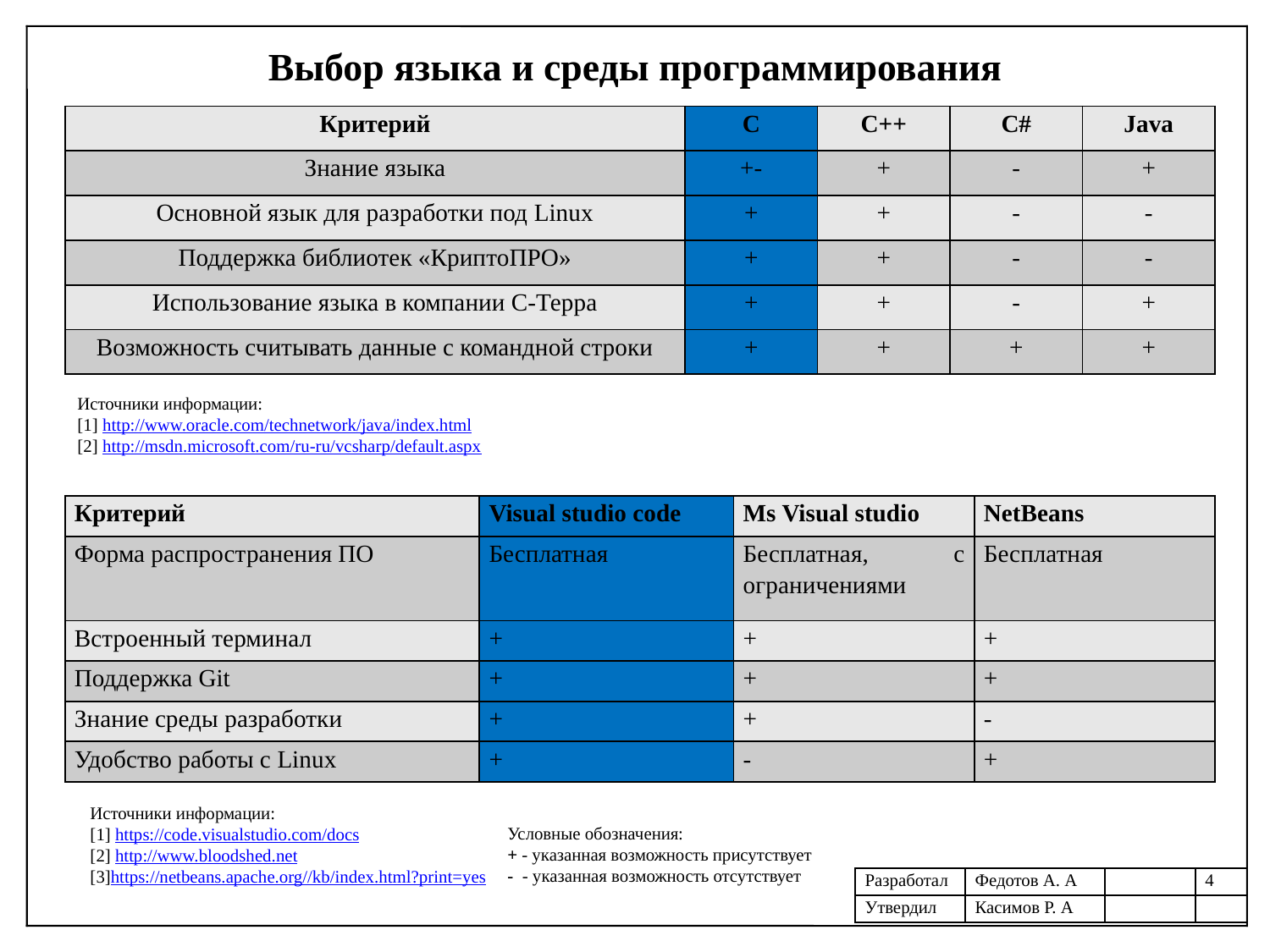

Выбор языка и среды программирования
| Критерий | С | С++ | С# | Java |
| --- | --- | --- | --- | --- |
| Знание языка | +- | + | - | + |
| Основной язык для разработки под Linux | + | + | - | - |
| Поддержка библиотек «КриптоПРО» | + | + | - | - |
| Использование языка в компании С-Терра | + | + | - | + |
| Возможность считывать данные с командной строки | + | + | + | + |
Источники информации:
[1] http://www.oracle.com/technetwork/java/index.html
[2] http://msdn.microsoft.com/ru-ru/vcsharp/default.aspx
| Критерий | Visual studio code | Ms Visual studio | NetBeans |
| --- | --- | --- | --- |
| Форма распространения ПО | Бесплатная | Бесплатная, с ограничениями | Бесплатная |
| Встроенный терминал | + | + | + |
| Поддержка Git | + | + | + |
| Знание среды разработки | + | + | - |
| Удобство работы с Linux | + | - | + |
Источники информации:
[1] https://code.visualstudio.com/docs
[2] http://www.bloodshed.net
[3]https://netbeans.apache.org//kb/index.html?print=yes

Условные обозначения:
+ - указанная возможность присутствует
-  - указанная возможность отсутствует
| Разработал | Федотов А. А |  | 4 |
| --- | --- | --- | --- |
| Утвердил | Касимов Р. А |  |  |